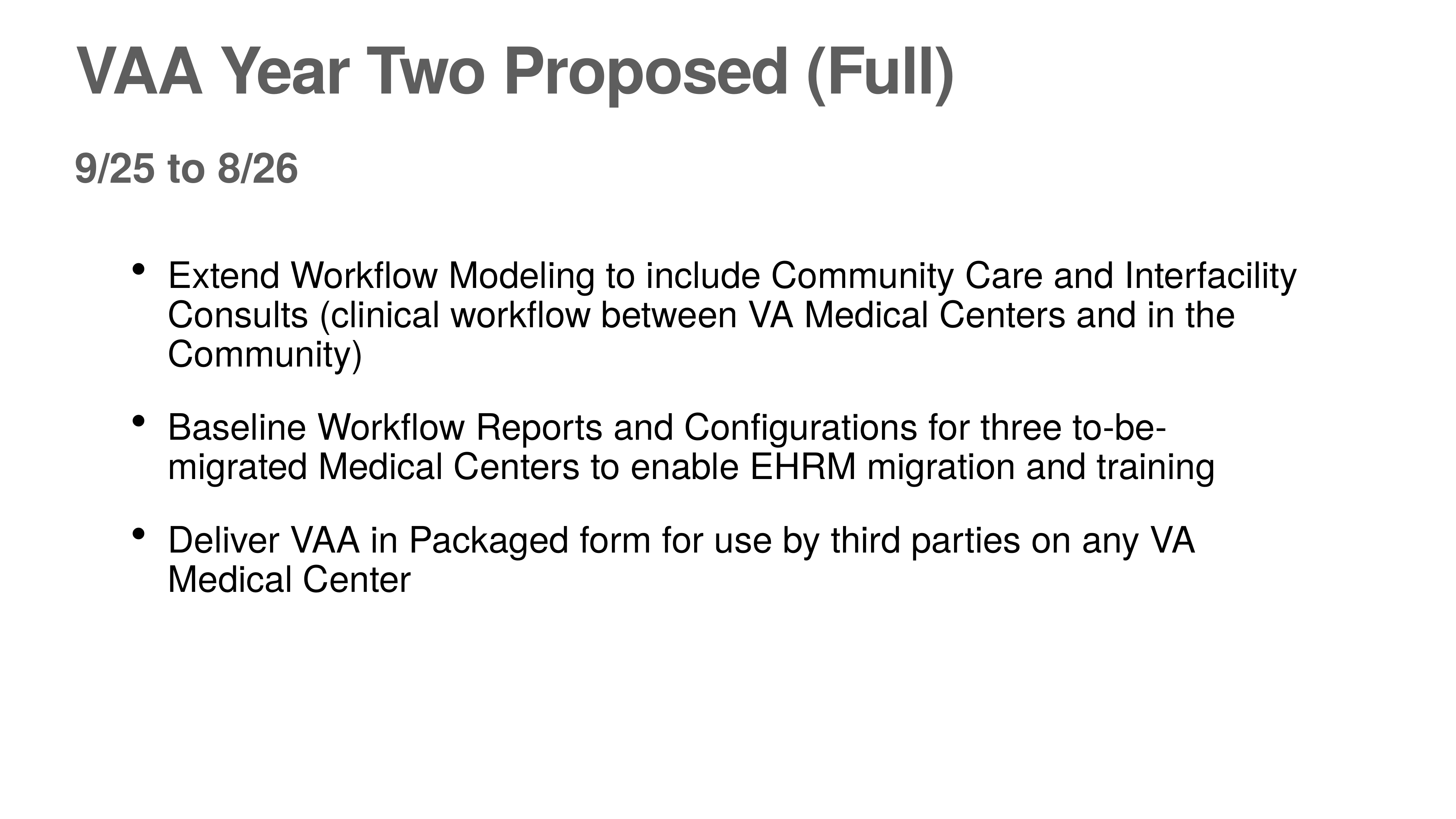

# VAA Year Two Proposed (Full)
9/25 to 8/26
Extend Workflow Modeling to include Community Care and Interfacility Consults (clinical workflow between VA Medical Centers and in the Community)
Baseline Workflow Reports and Configurations for three to-be-migrated Medical Centers to enable EHRM migration and training
Deliver VAA in Packaged form for use by third parties on any VA Medical Center